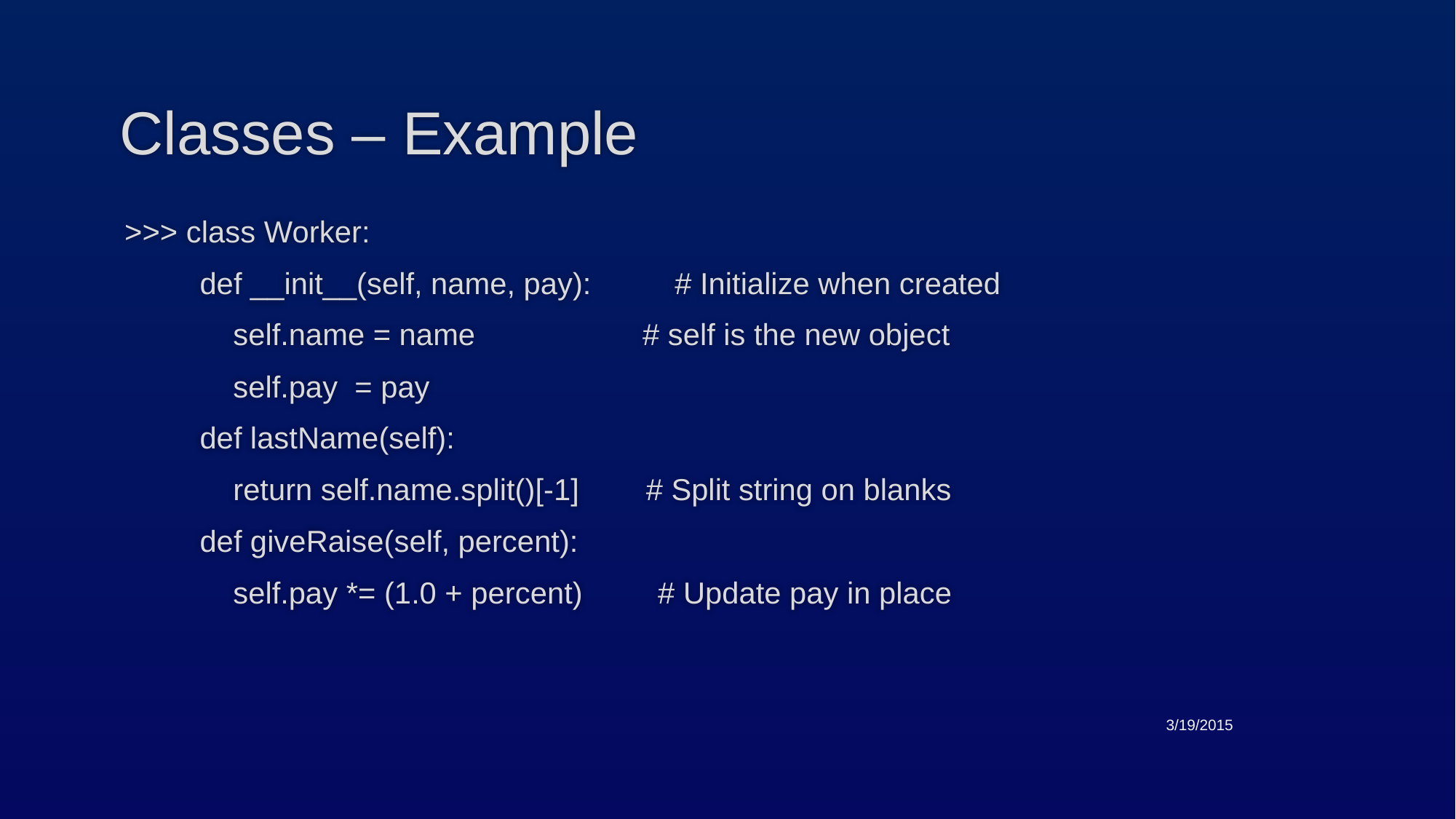

# Classes – Example
>>> class Worker:
         def __init__(self, name, pay):          # Initialize when created
             self.name = name                    # self is the new object
             self.pay  = pay
         def lastName(self):
             return self.name.split()[-1]        # Split string on blanks
         def giveRaise(self, percent):
             self.pay *= (1.0 + percent)         # Update pay in place
3/19/2015